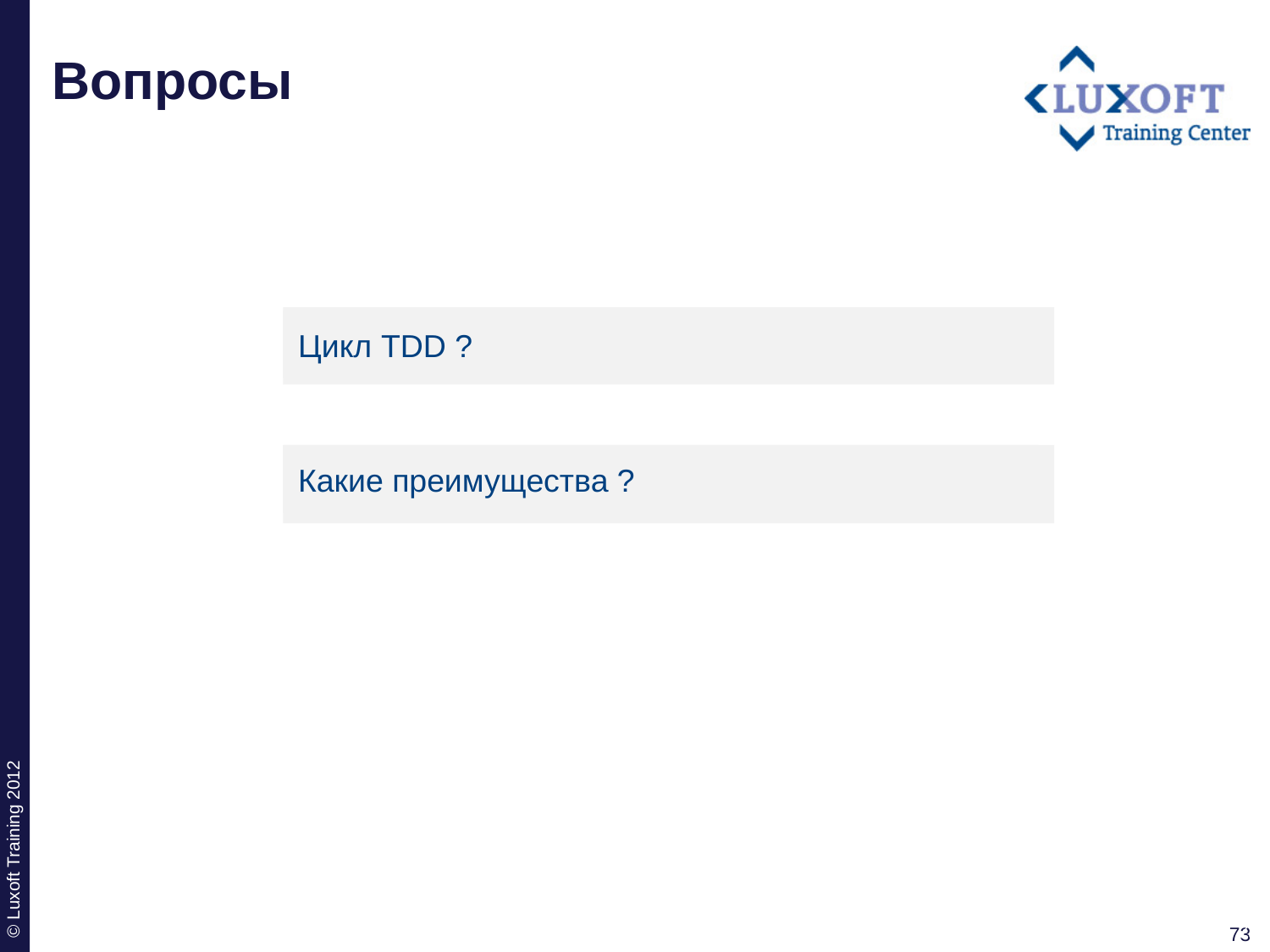

# Вопросы

Цикл TDD ?

Какие преимущества ?